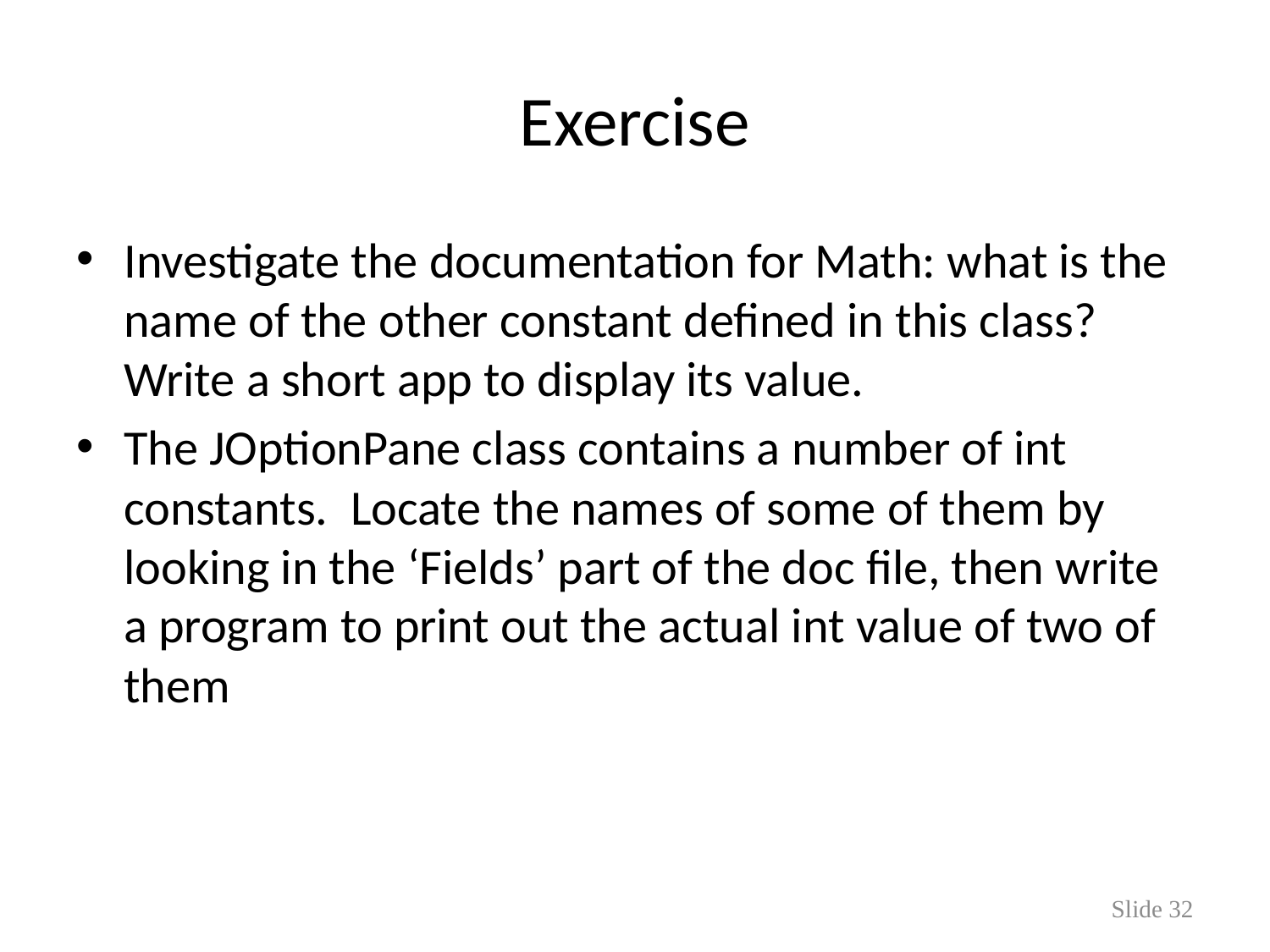

# Exercise
Investigate the documentation for Math: what is the name of the other constant defined in this class?  Write a short app to display its value.
The JOptionPane class contains a number of int constants.  Locate the names of some of them by looking in the ‘Fields’ part of the doc file, then write a program to print out the actual int value of two of them
Slide 32